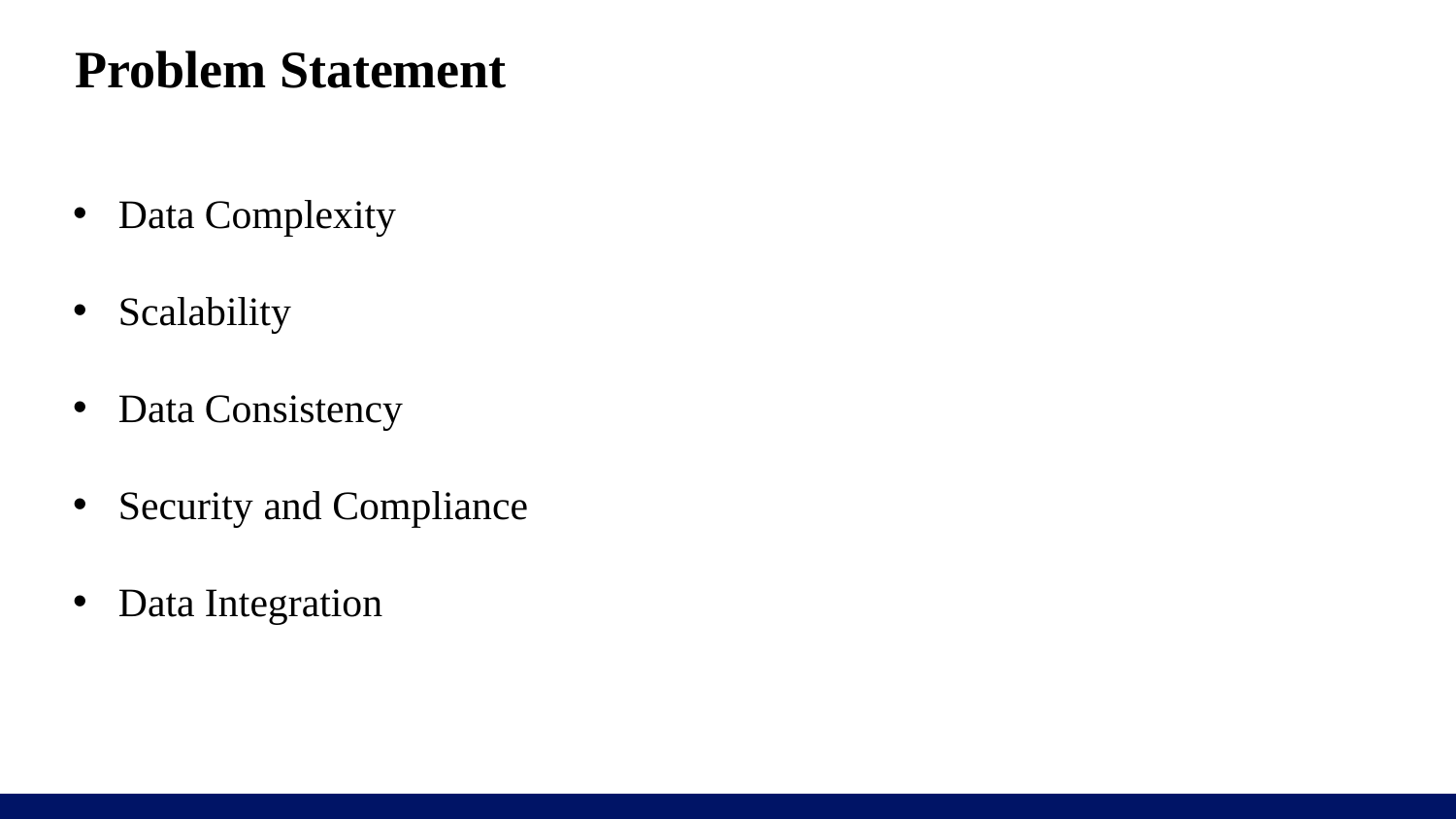

# Problem Statement
Data Complexity

Scalability

Data Consistency

Security and Compliance

Data Integration